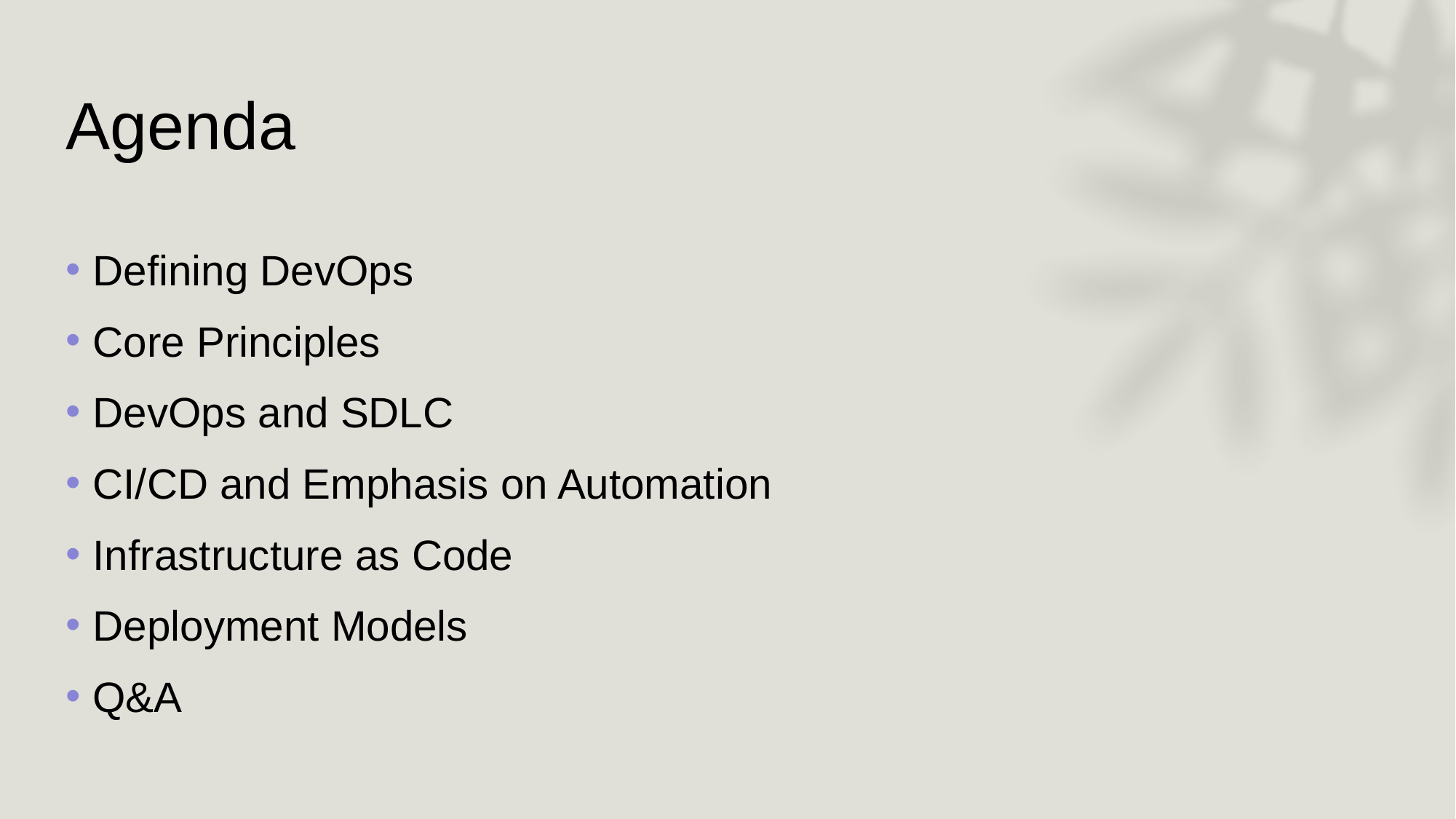

# Agenda
Defining DevOps
Core Principles
DevOps and SDLC
CI/CD and Emphasis on Automation
Infrastructure as Code
Deployment Models
Q&A